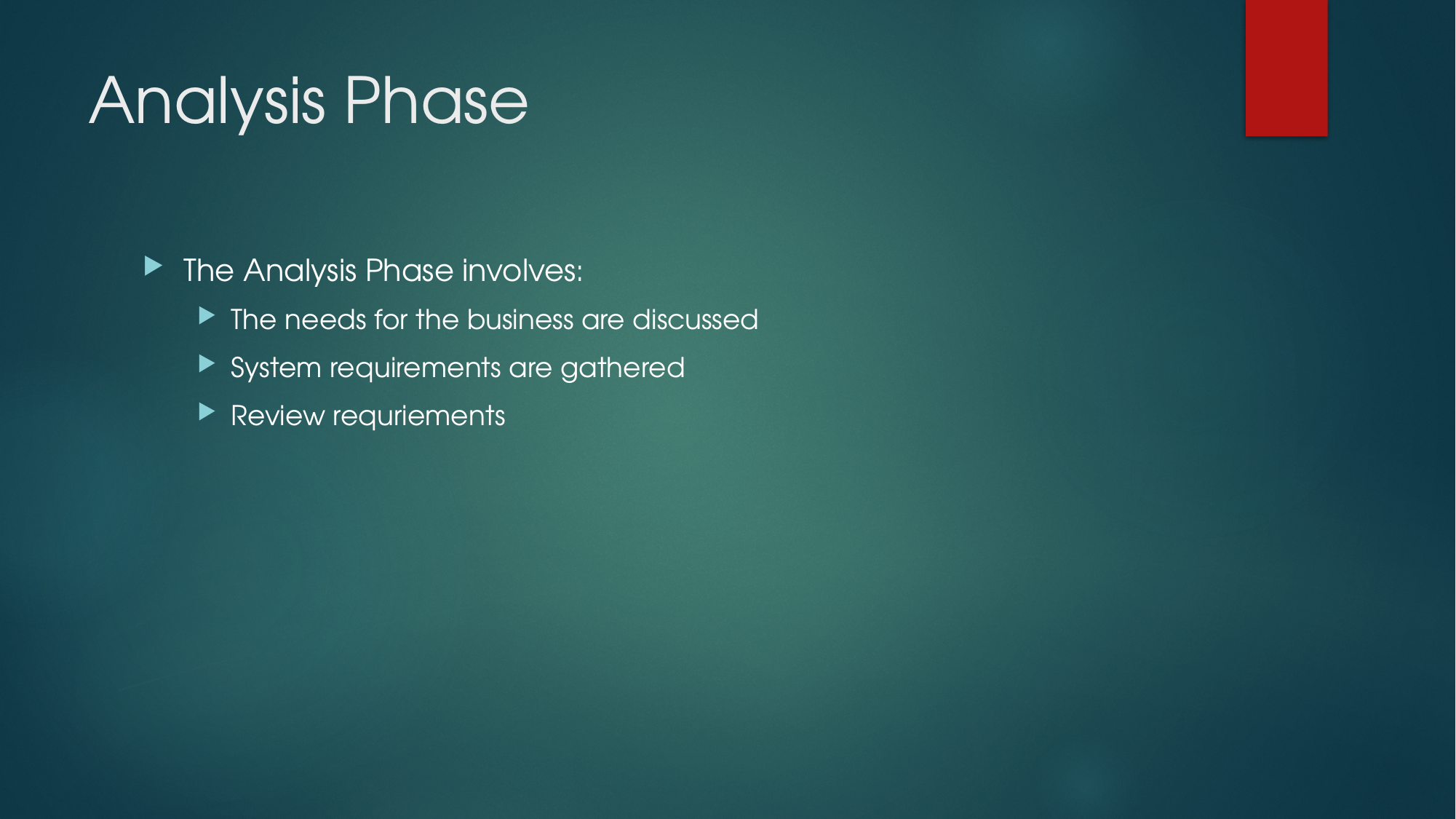

# Analysis Phase
The Analysis Phase involves:
The needs for the business are discussed
System requirements are gathered
Review requriements